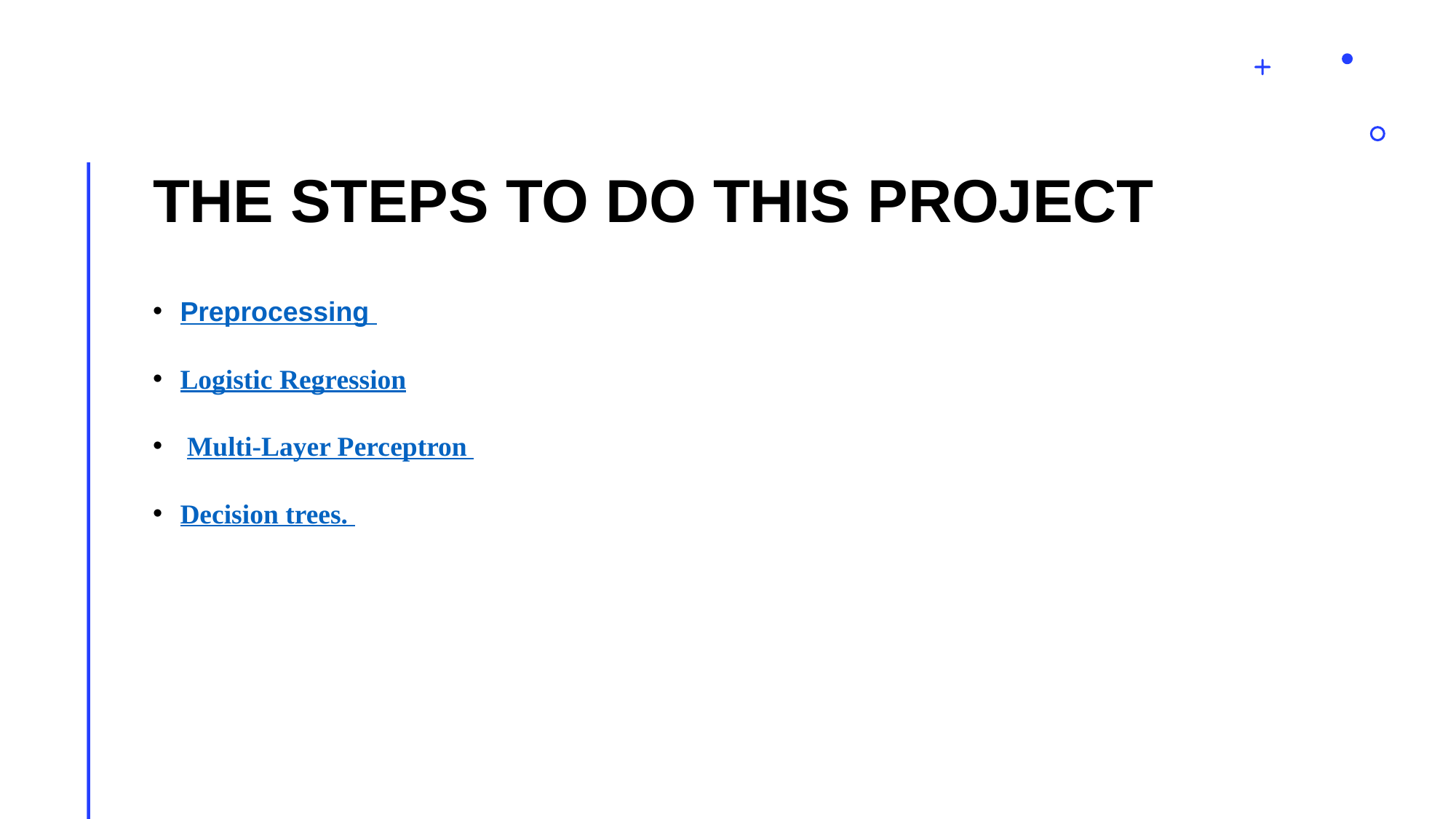

# The steps to do this project
Preprocessing
Logistic Regression
 Multi-Layer Perceptron
Decision trees.